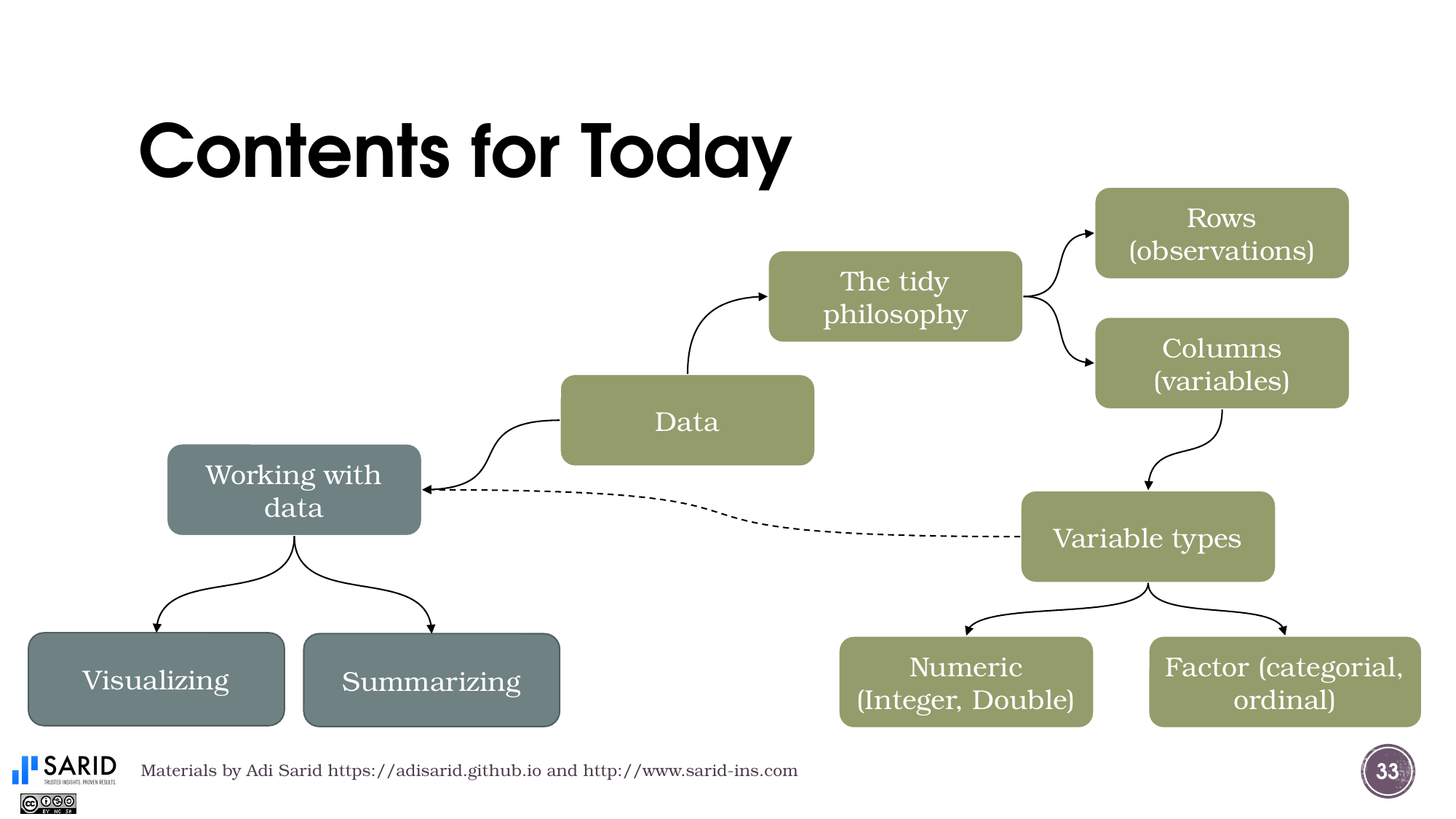

# Contents for Today
Rows (observations)
The tidy philosophy
Columns (variables)
Data
Working with data
Variable types
Visualizing
Summarizing
Numeric (Integer, Double)
Factor (categorial, ordinal)
Materials by Adi Sarid https://adisarid.github.io and http://www.sarid-ins.com
33